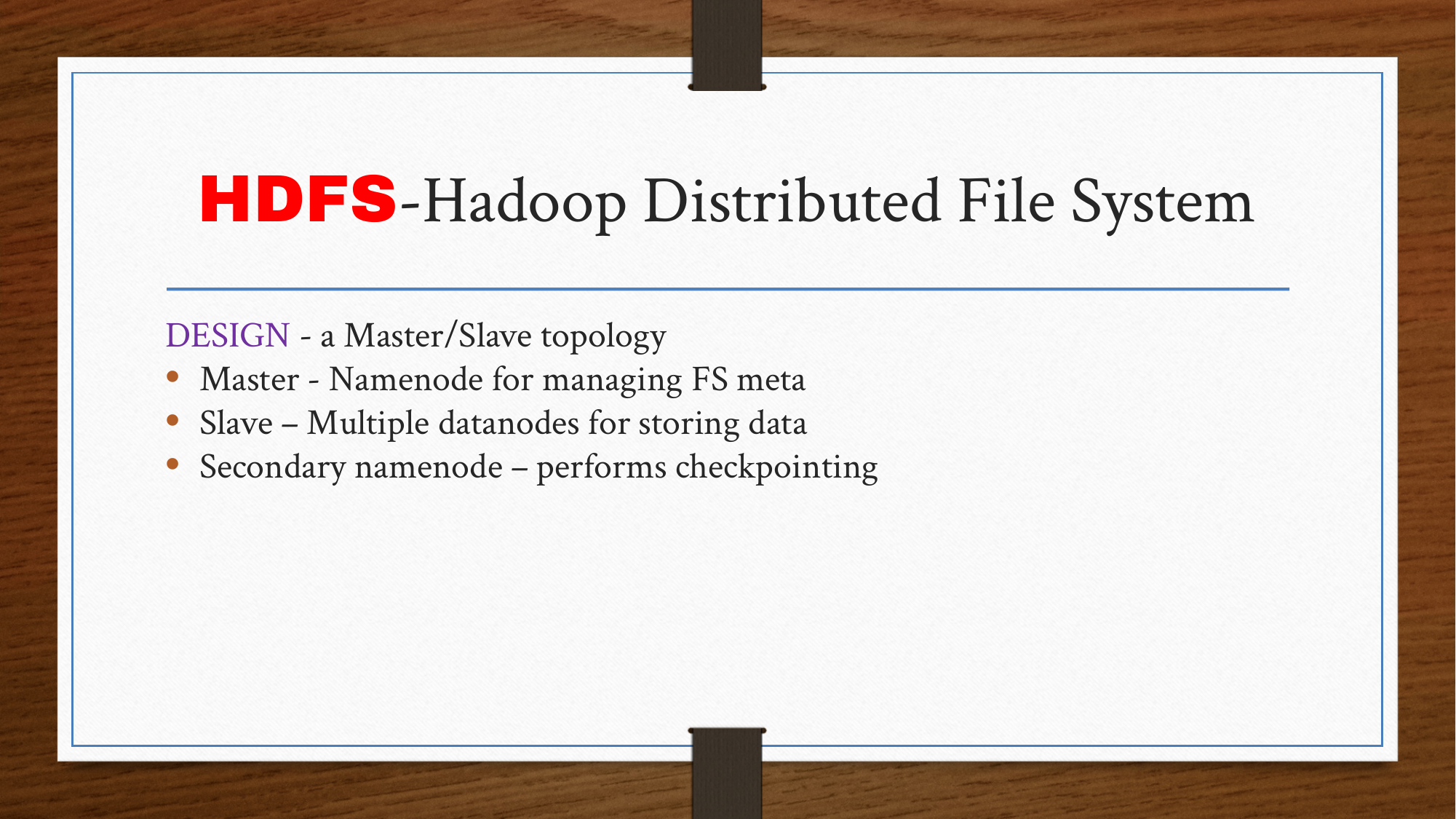

HDFS-Hadoop Distributed File System
DESIGN - a Master/Slave topology
Master - Namenode for managing FS meta
Slave – Multiple datanodes for storing data
Secondary namenode – performs checkpointing